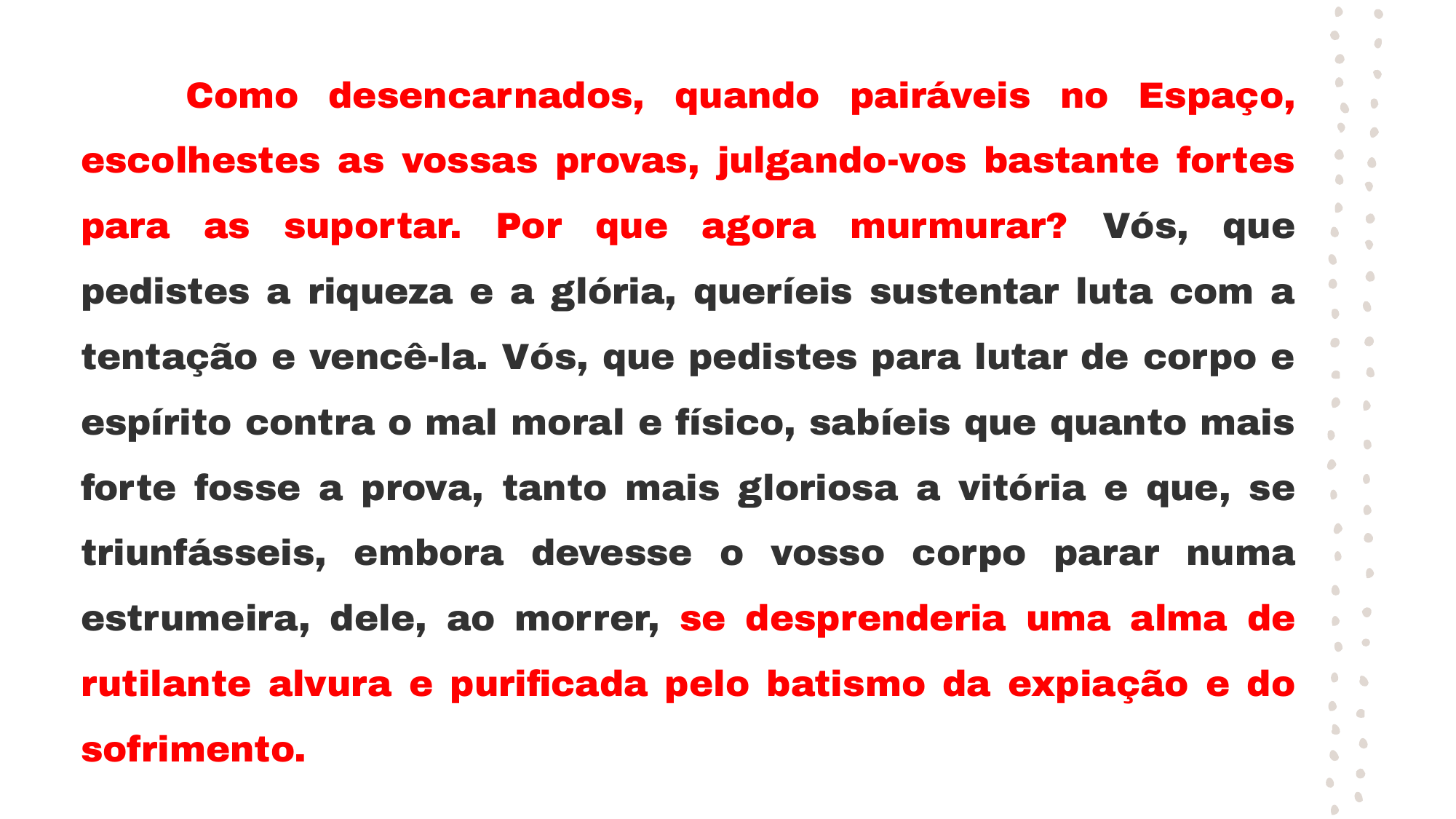

Como desencarnados, quando pairáveis no Espaço, escolhestes as vossas provas, julgando-vos bastante fortes para as suportar. Por que agora murmurar? Vós, que pedistes a riqueza e a glória, queríeis sustentar luta com a tentação e vencê-la. Vós, que pedistes para lutar de corpo e espírito contra o mal moral e físico, sabíeis que quanto mais forte fosse a prova, tanto mais gloriosa a vitória e que, se triunfásseis, embora devesse o vosso corpo parar numa estrumeira, dele, ao morrer, se desprenderia uma alma de rutilante alvura e purificada pelo batismo da expiação e do sofrimento.